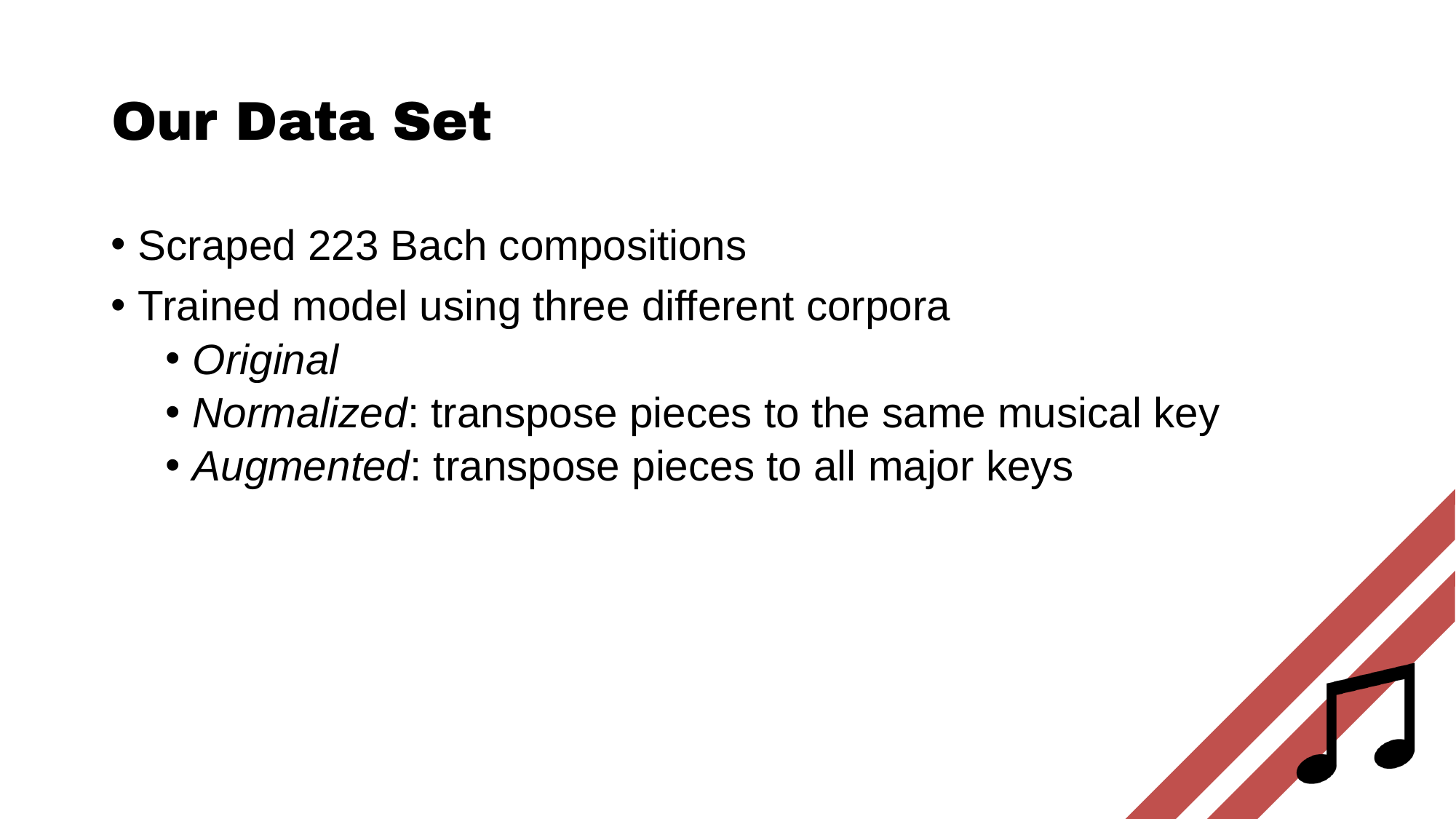

# Our Data Set
Scraped 223 Bach compositions
Trained model using three different corpora
Original
Normalized: transpose pieces to the same musical key
Augmented: transpose pieces to all major keys